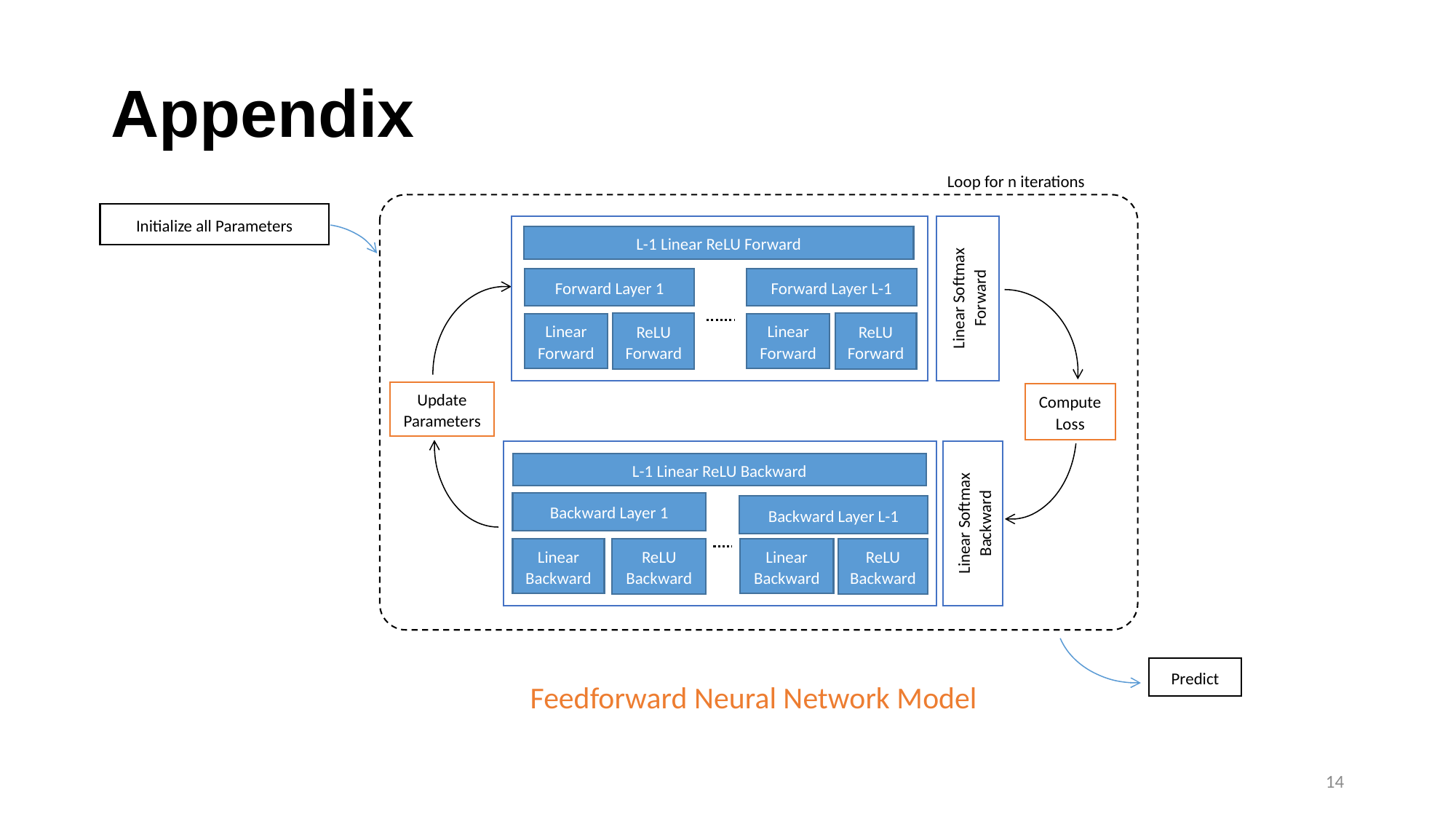

# Appendix
Loop for n iterations
Initialize all Parameters

Linear Softmax Forward
Forward Layer 1
Forward Layer L-1
ReLU Forward
ReLU Forward
Linear Forward
Linear Forward
L-1 Linear ReLU Forward

Update Parameters
Compute Loss

Linear Softmax Backward
Backward Layer 1
Backward Layer L-1
ReLU Backward
ReLU Backward
Linear Backward
Linear Backward
L-1 Linear ReLU Backward

Predict

Feedforward Neural Network Model
14